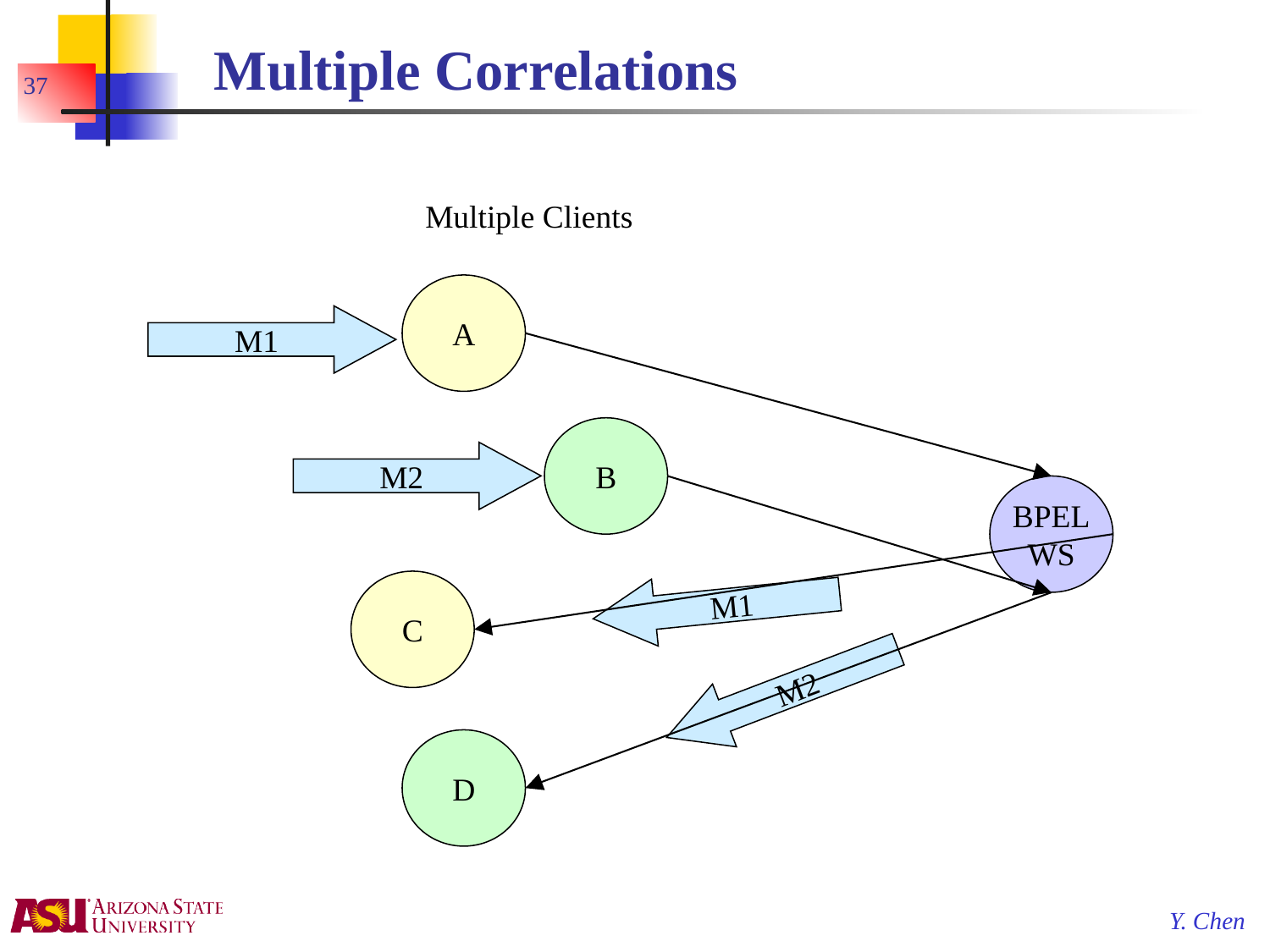

# Multiple Correlations
37
Multiple Clients
A
M1
B
M2
BPEL
WS
C
M1
M2
D